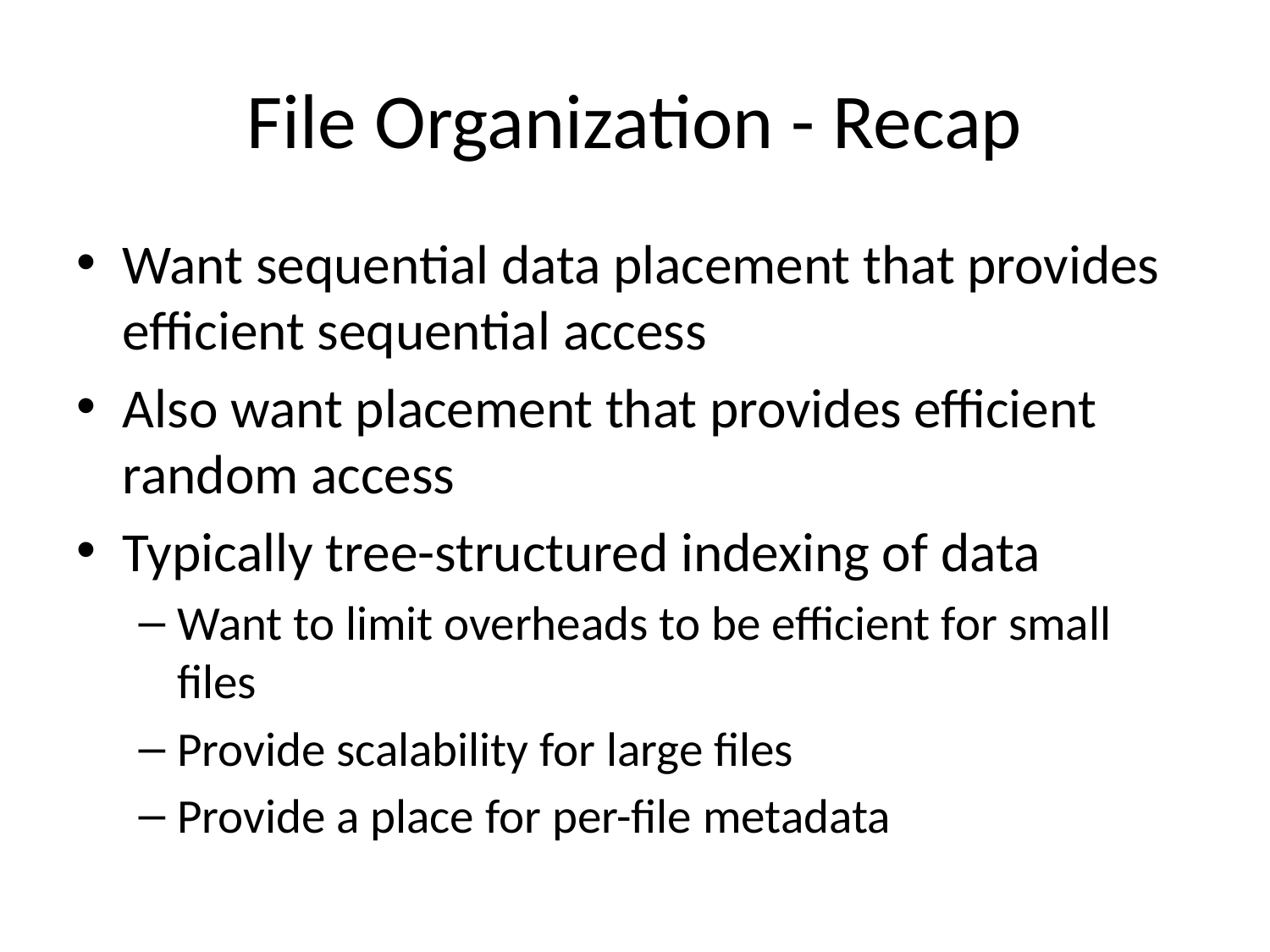

# File Organization - Recap
Want sequential data placement that provides efficient sequential access
Also want placement that provides efficient random access
Typically tree-structured indexing of data
Want to limit overheads to be efficient for small files
Provide scalability for large files
Provide a place for per-file metadata